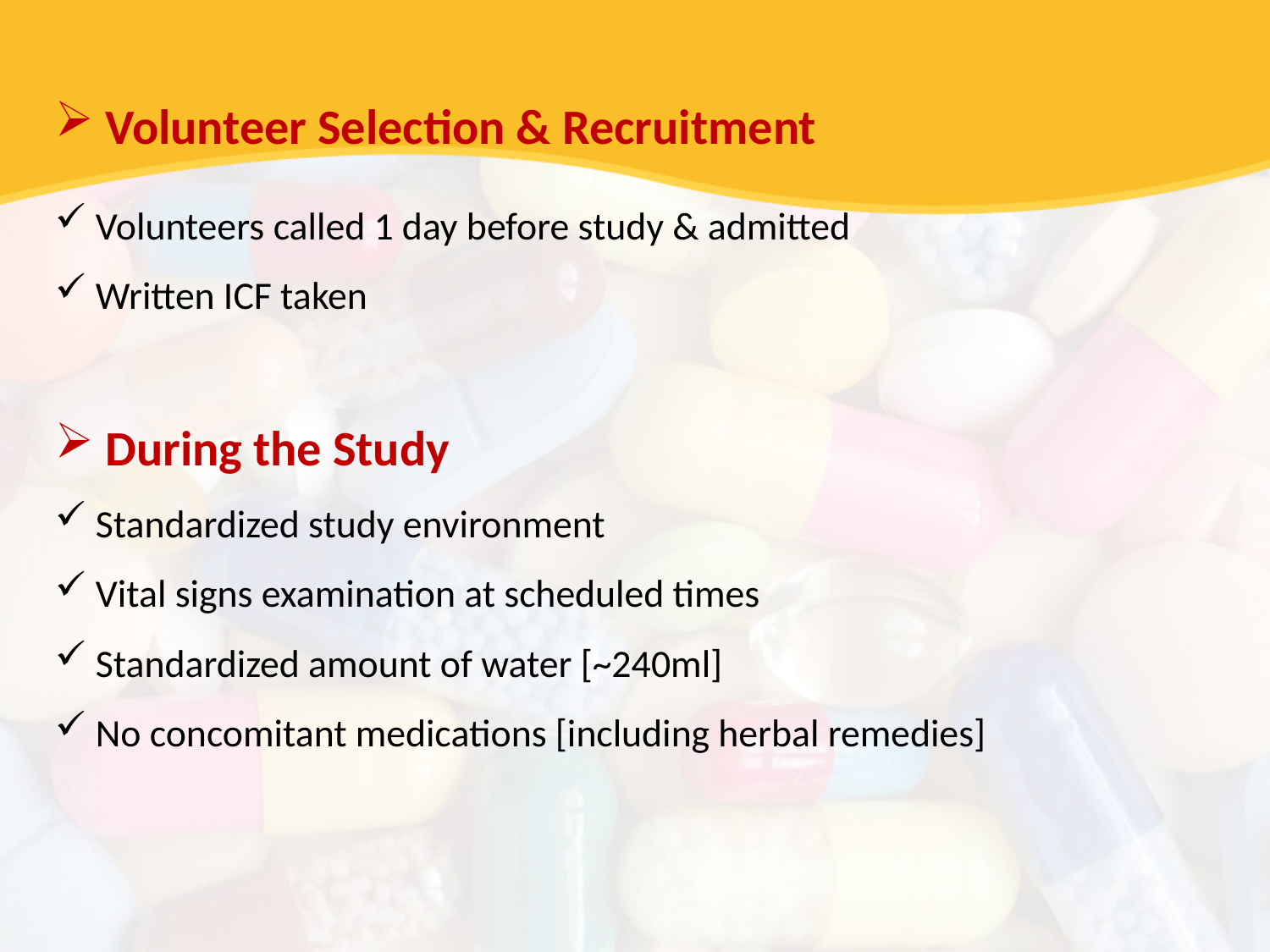

Volunteer Selection & Recruitment

 Volunteers called 1 day before study & admitted
 Written ICF taken

 During the Study
 Standardized study environment
 Vital signs examination at scheduled times
 Standardized amount of water [~240ml]
 No concomitant medications [including herbal remedies]